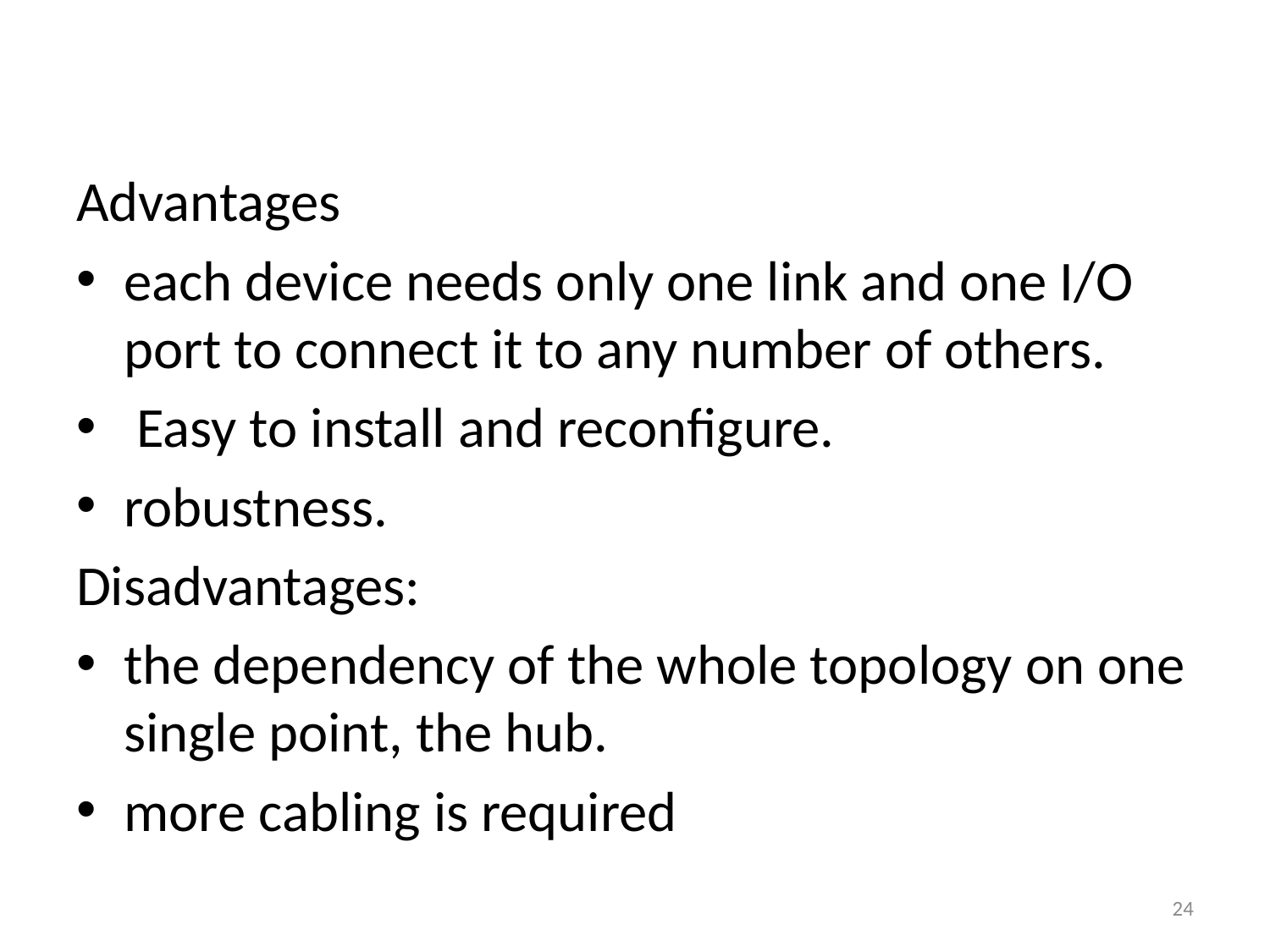

#
Advantages
each device needs only one link and one I/O port to connect it to any number of others.
 Easy to install and reconfigure.
robustness.
Disadvantages:
the dependency of the whole topology on one single point, the hub.
more cabling is required
24